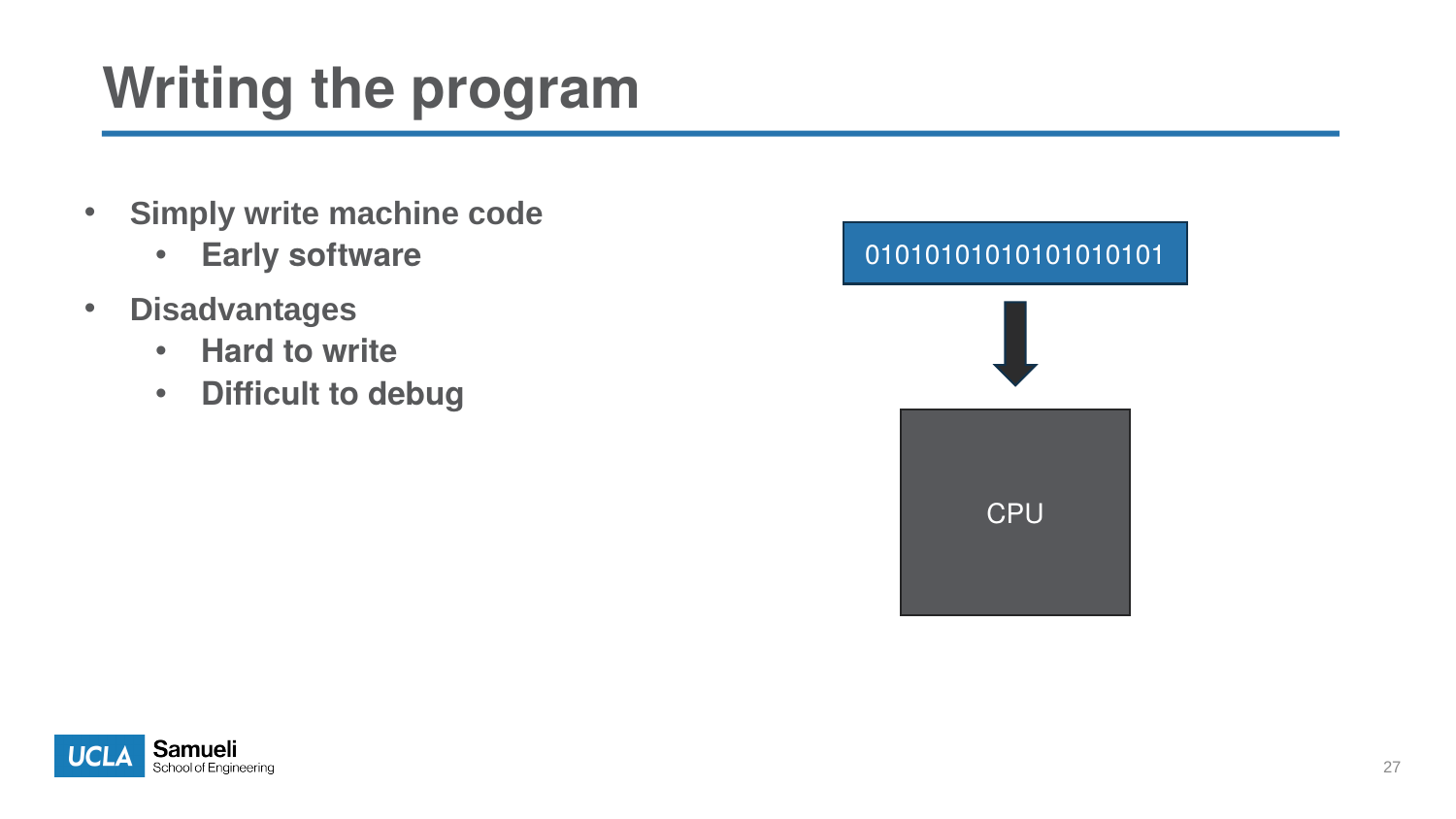

# Writing the program
Simply write machine code
Early software
Disadvantages
Hard to write
Difficult to debug

01010101010101010101

CPU
27